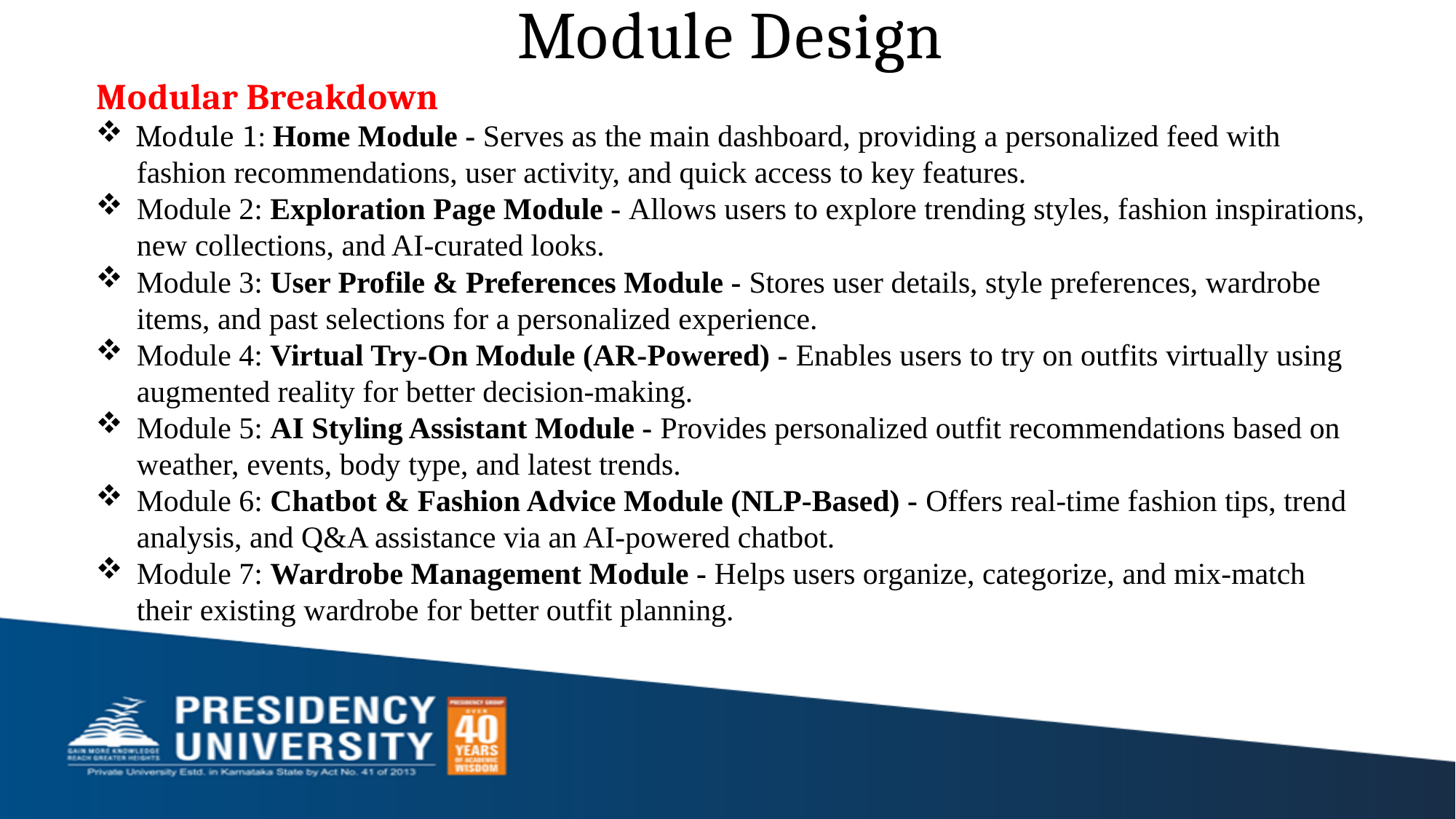

# Module Design
Modular Breakdown
Module 1: Home Module - Serves as the main dashboard, providing a personalized feed with fashion recommendations, user activity, and quick access to key features.
Module 2: Exploration Page Module - Allows users to explore trending styles, fashion inspirations, new collections, and AI-curated looks.
Module 3: User Profile & Preferences Module - Stores user details, style preferences, wardrobe items, and past selections for a personalized experience.
Module 4: Virtual Try-On Module (AR-Powered) - Enables users to try on outfits virtually using augmented reality for better decision-making.
Module 5: AI Styling Assistant Module - Provides personalized outfit recommendations based on weather, events, body type, and latest trends.
Module 6: Chatbot & Fashion Advice Module (NLP-Based) - Offers real-time fashion tips, trend analysis, and Q&A assistance via an AI-powered chatbot.
Module 7: Wardrobe Management Module - Helps users organize, categorize, and mix-match their existing wardrobe for better outfit planning.